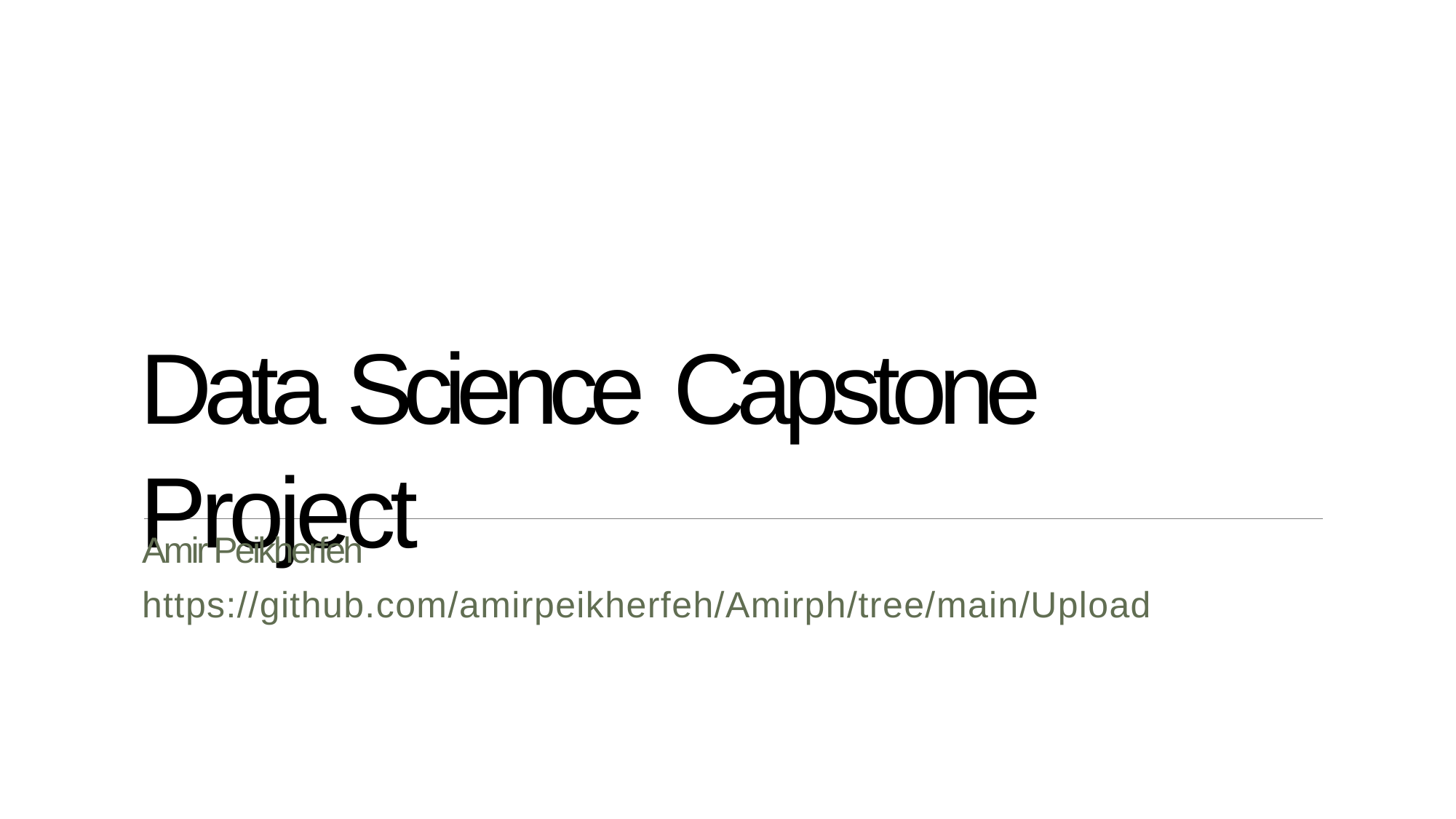

Data Science Capstone  Project
Amir Peikherfeh
https://github.com/amirpeikherfeh/Amirph/tree/main/Upload